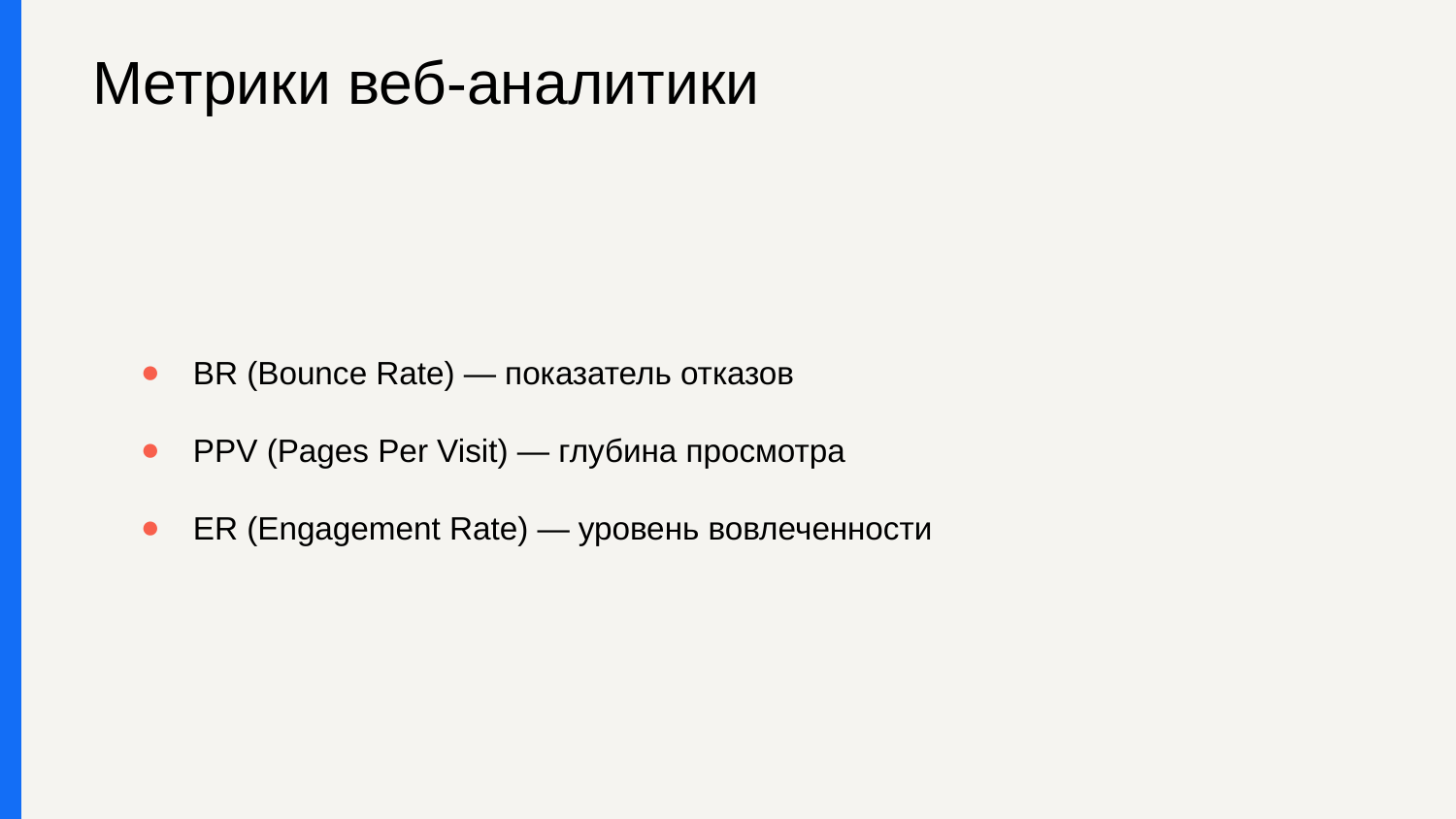

# Метрики веб-аналитики
BR (Bounce Rate) — показатель отказов
PPV (Pages Per Visit) — глубина просмотра
ER (Engagement Rate) — уровень вовлеченности